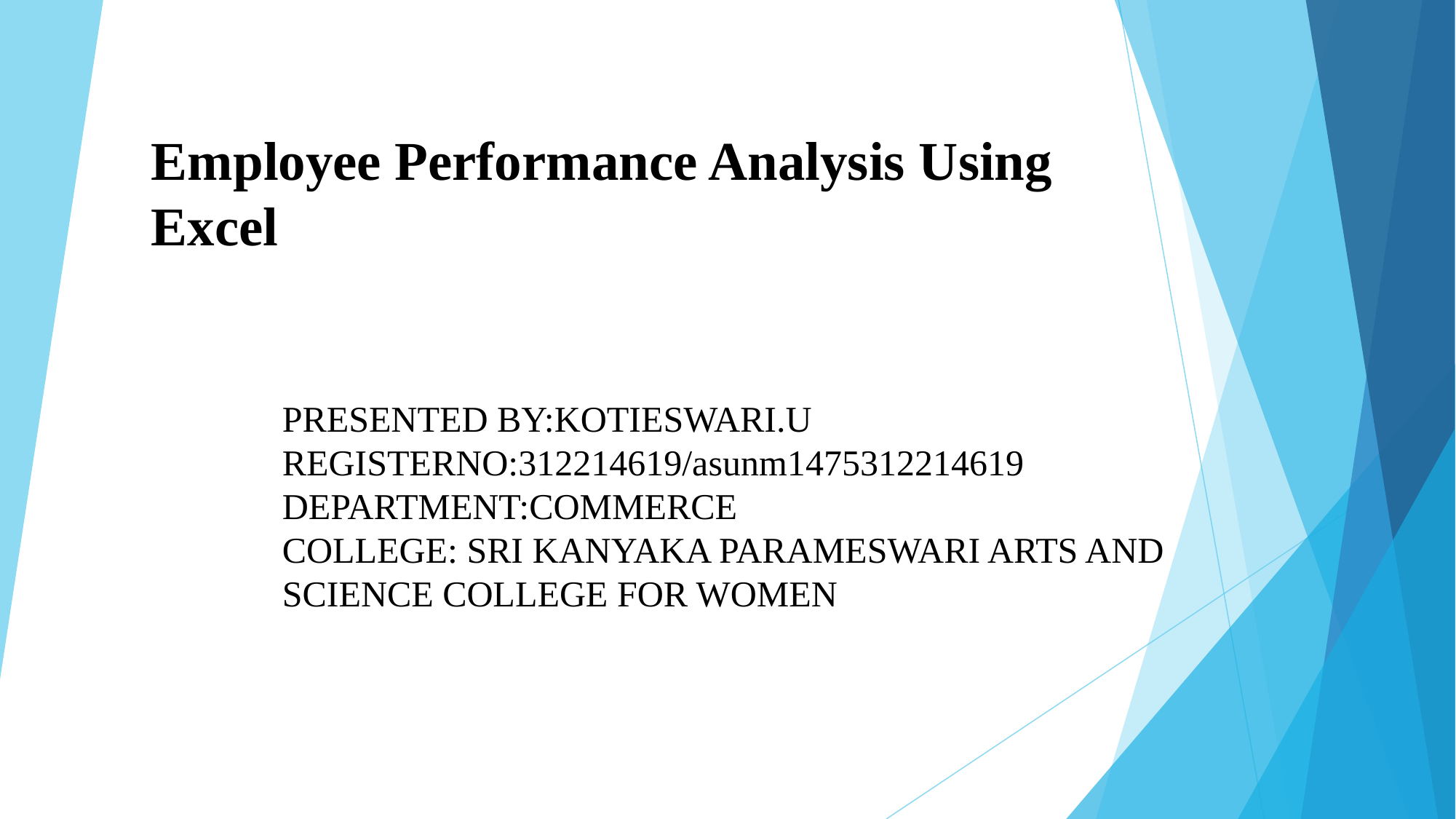

# Employee Performance Analysis Using Excel
PRESENTED BY:KOTIESWARI.U
REGISTERNO:312214619/asunm1475312214619
DEPARTMENT:COMMERCE
COLLEGE: SRI KANYAKA PARAMESWARI ARTS AND SCIENCE COLLEGE FOR WOMEN